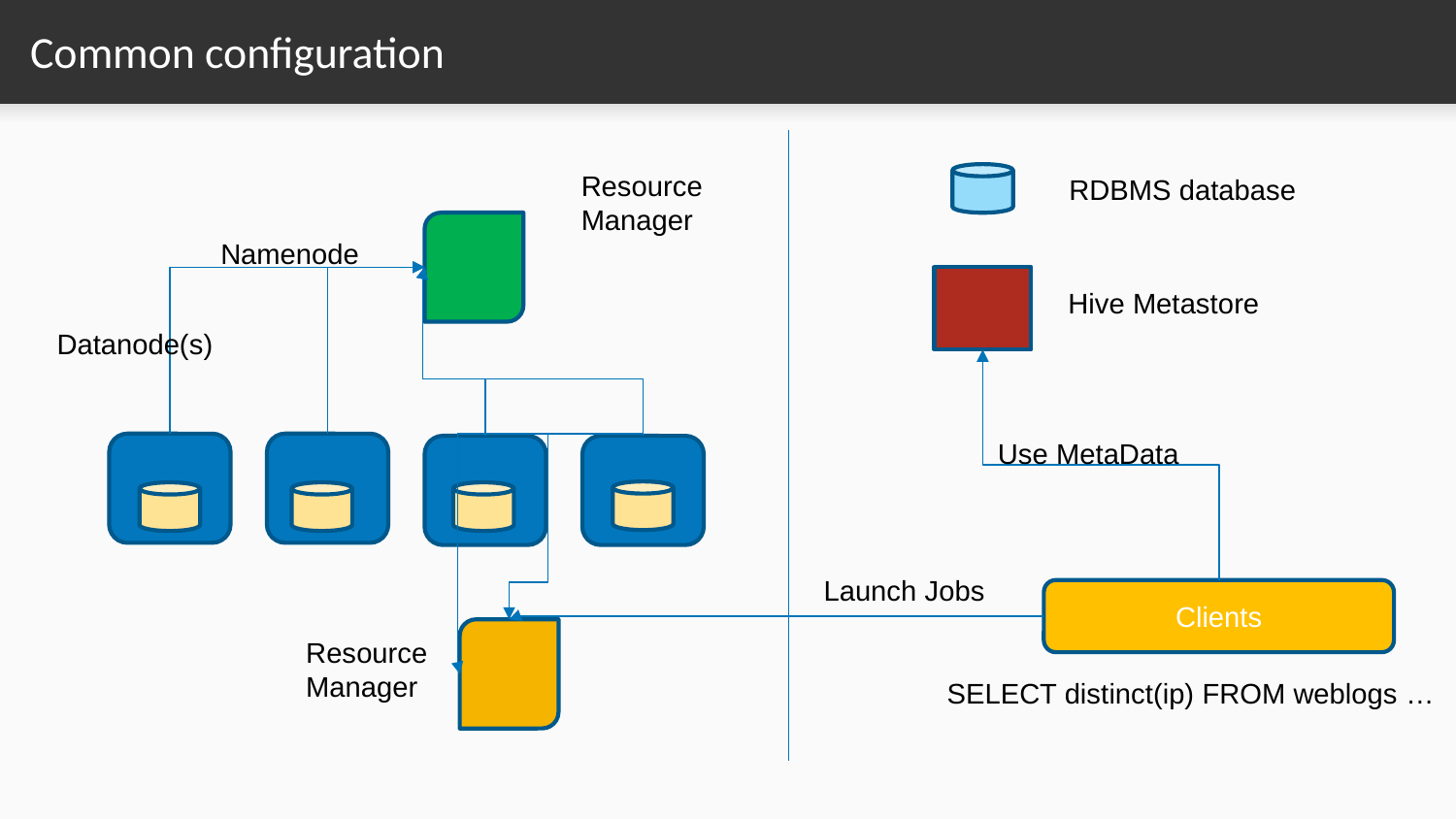

# Common configuration
Resource Manager

RDBMS database

Namenode

Hive Metastore
Datanode(s)
Use MetaData

Launch Jobs
Clients

Resource Manager
SELECT distinct(ip) FROM weblogs …